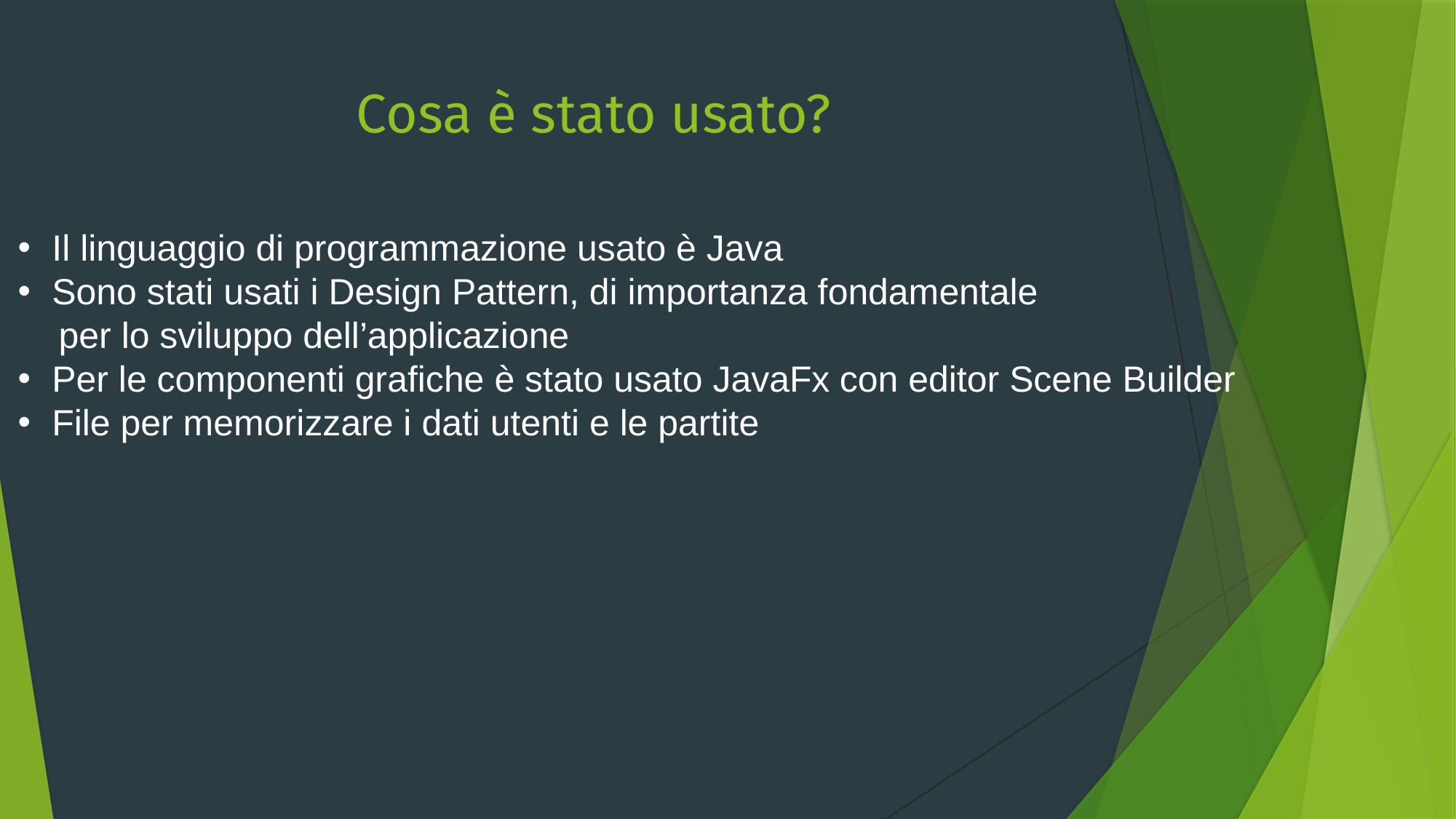

# Cosa è stato usato?
Il linguaggio di programmazione usato è Java
Sono stati usati i Design Pattern, di importanza fondamentale
    per lo sviluppo dell’applicazione
Per le componenti grafiche è stato usato JavaFx con editor Scene Builder
File per memorizzare i dati utenti e le partite